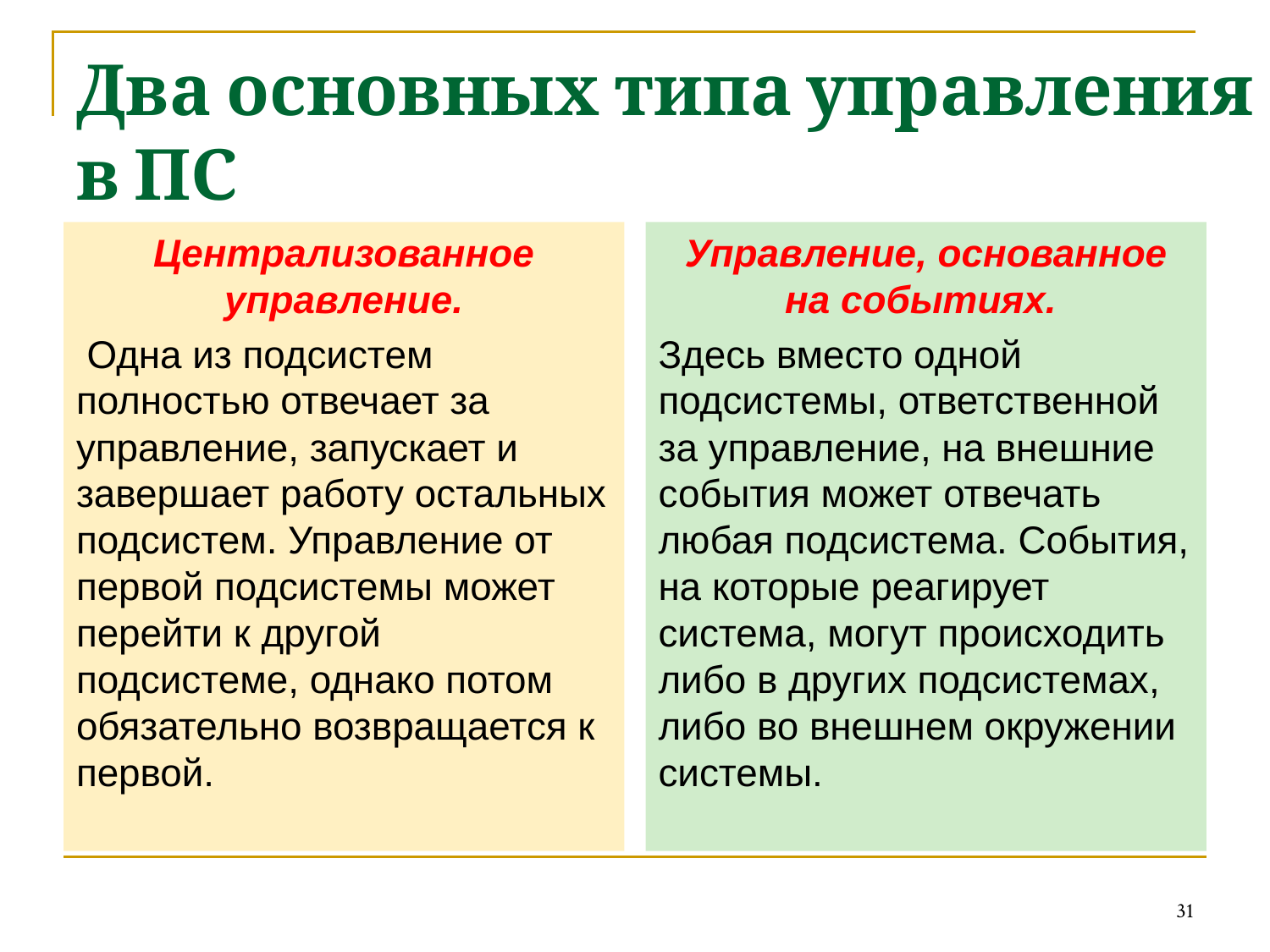

# Два основных типа управления в ПС
Централизованное управление.
 Одна из подсистем полностью отвечает за управление, запускает и завершает работу остальных подсистем. Управление от первой подсистемы может перейти к другой подсистеме, однако потом обязательно возвращается к первой.

Управление, основанное на событиях.
Здесь вместо одной подсистемы, ответственной за управление, на внешние события может отвечать любая подсистема. События, на которые реагирует система, могут происходить либо в других подсистемах, либо во внешнем окружении системы.

31